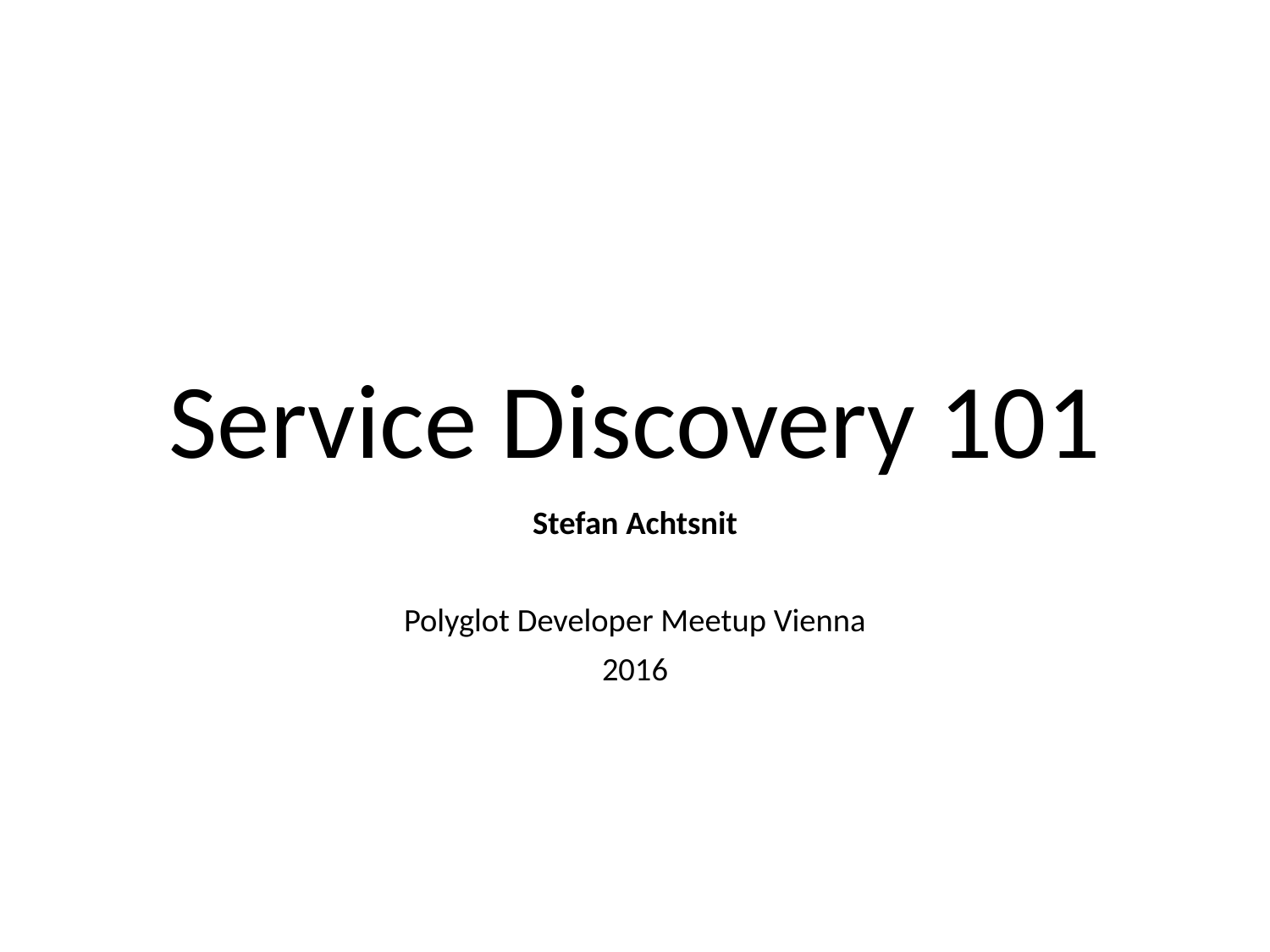

# Service Discovery 101
Stefan Achtsnit

Polyglot Developer Meetup Vienna
2016